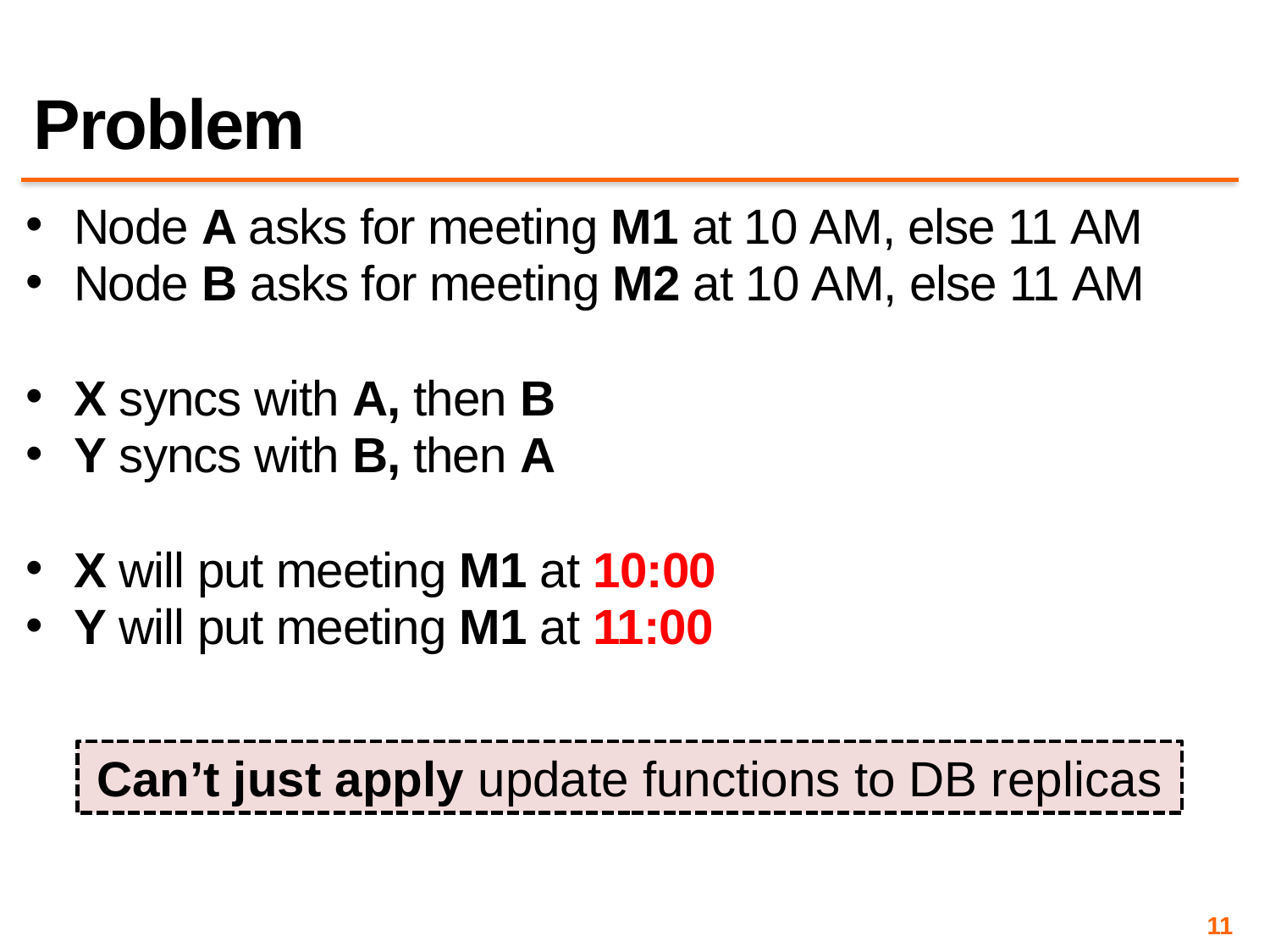

# Problem
Node A asks for meeting M1 at 10 AM, else 11 AM
Node B asks for meeting M2 at 10 AM, else 11 AM

X syncs with A, then B
Y syncs with B, then A

X will put meeting M1 at 10:00
Y will put meeting M1 at 11:00
Can’t just apply update functions to DB replicas
11